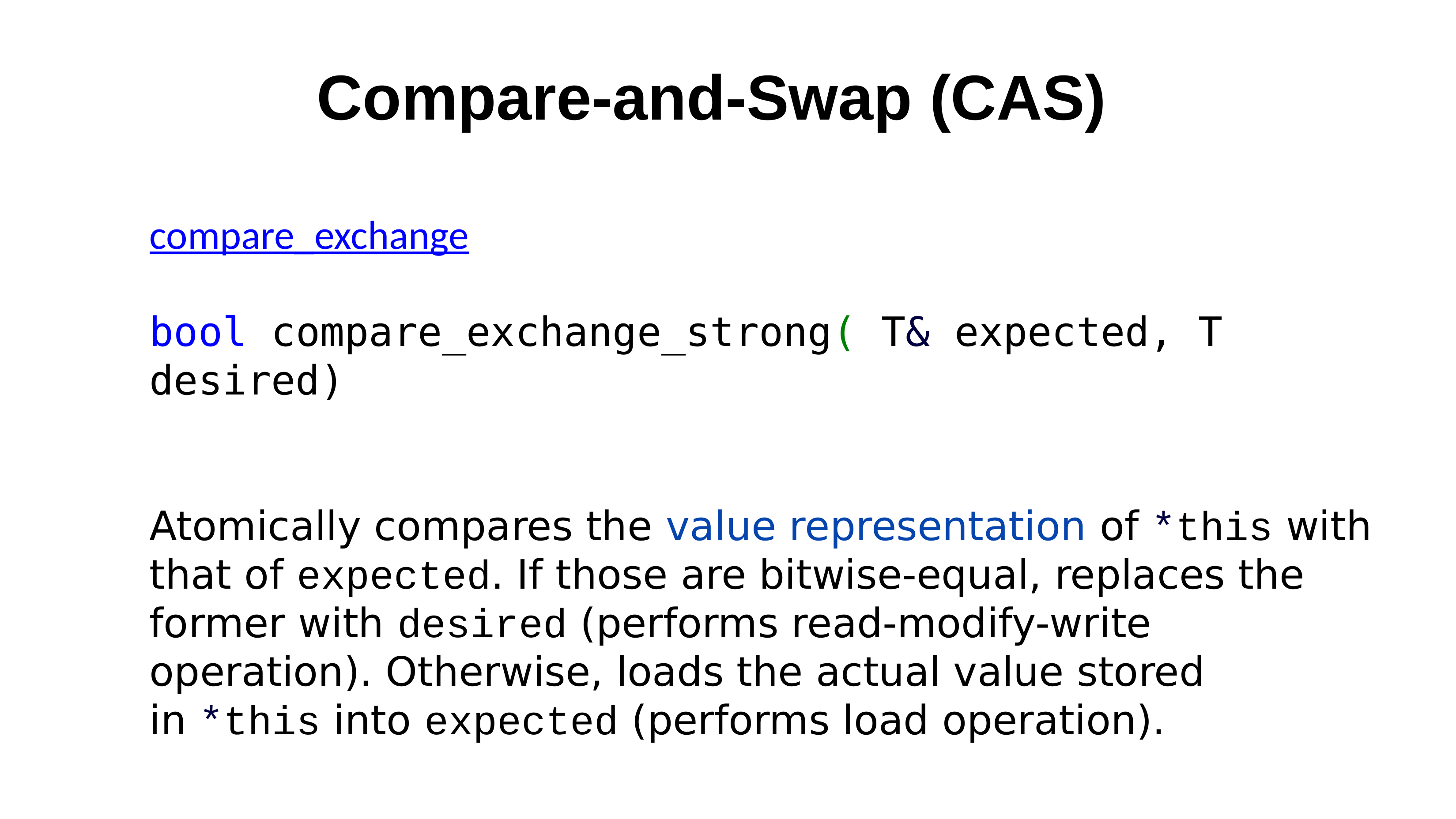

# Compare-and-Swap (CAS)
compare_exchange

bool compare_exchange_strong( T& expected, T desired)

Atomically compares the value representation of *this with that of expected. If those are bitwise-equal, replaces the former with desired (performs read-modify-write operation). Otherwise, loads the actual value stored in *this into expected (performs load operation).